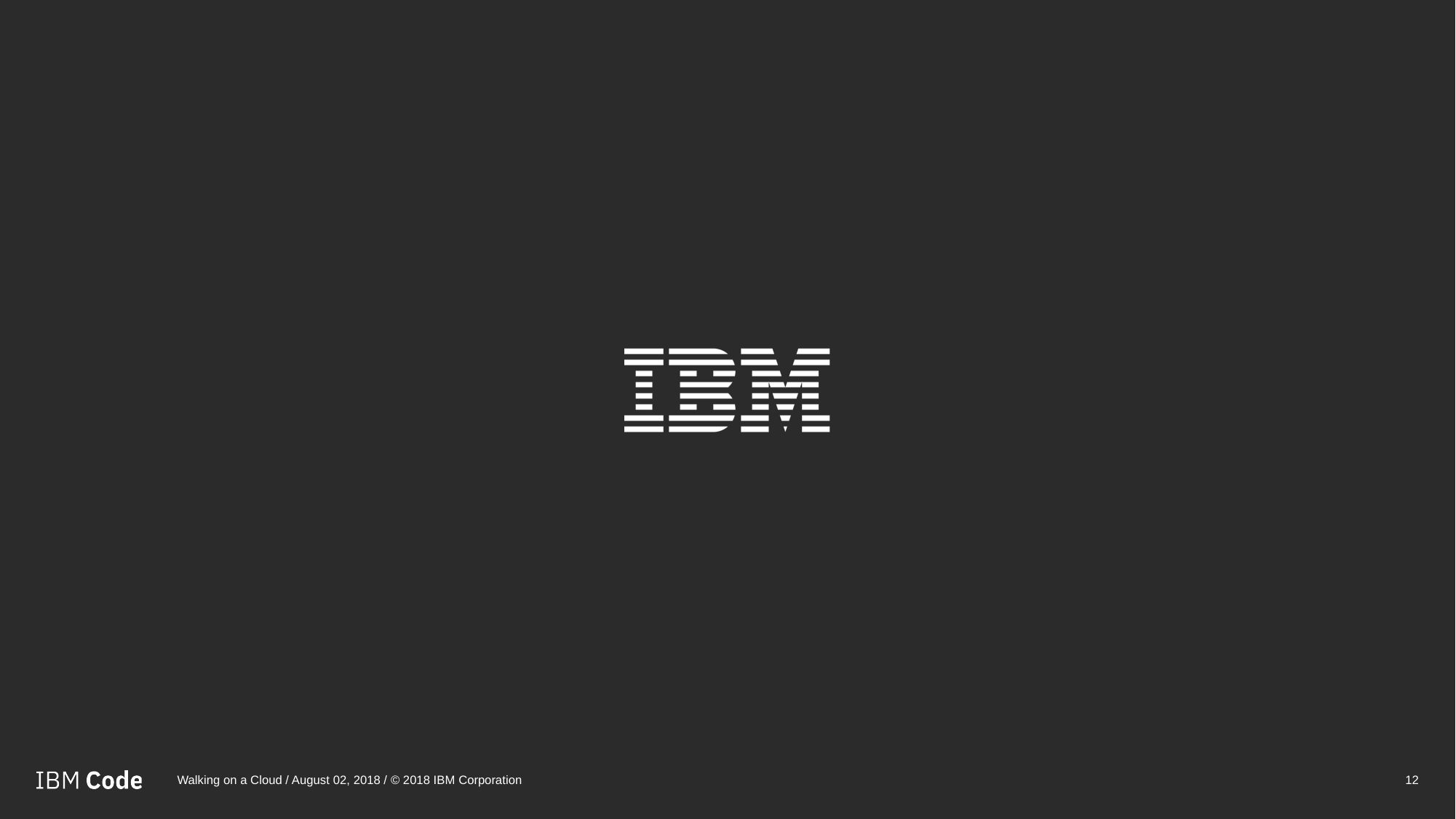

Walking on a Cloud / August 02, 2018 / © 2018 IBM Corporation
12